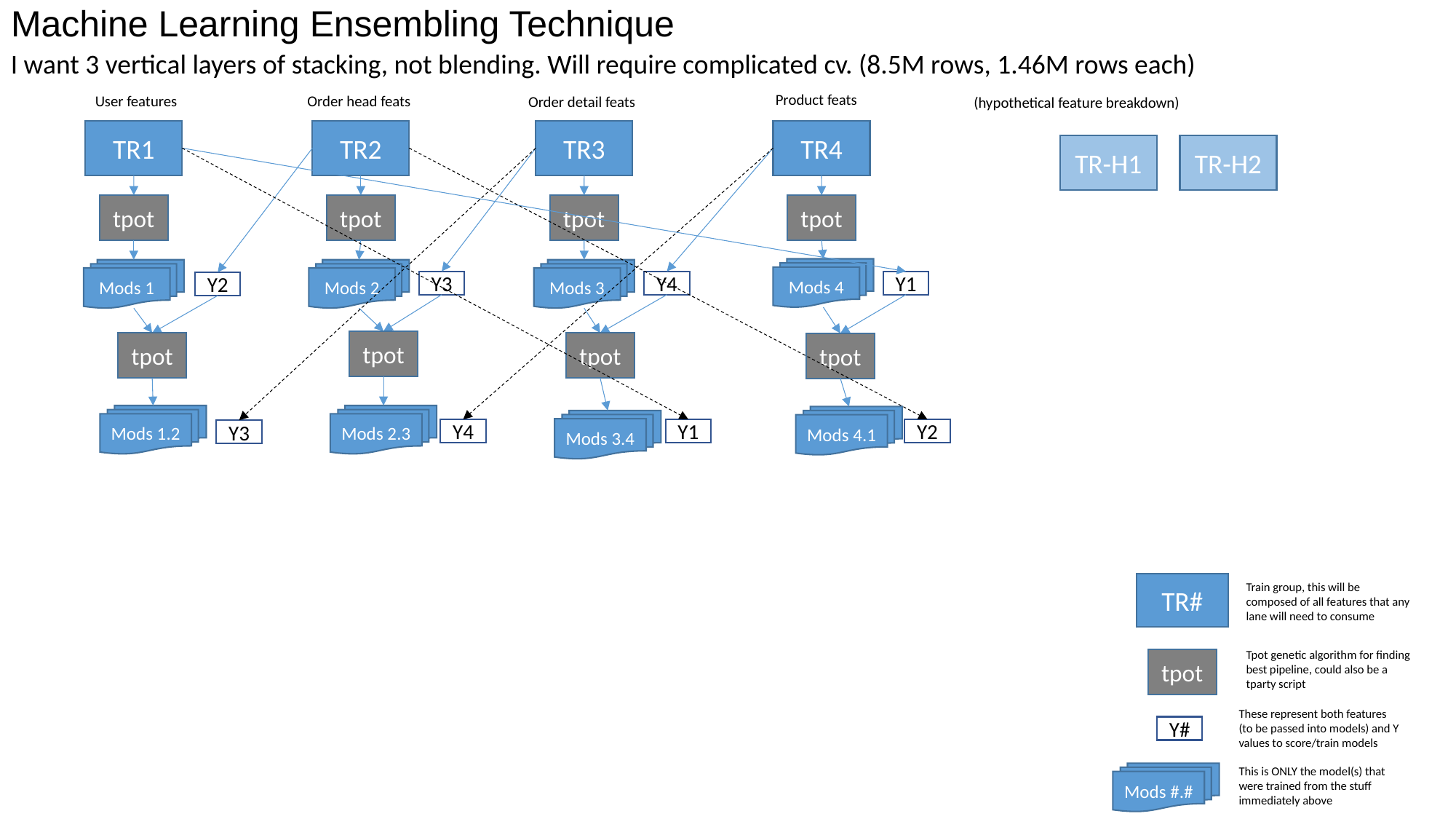

# Machine Learning Ensembling Technique
I want 3 vertical layers of stacking, not blending. Will require complicated cv. (8.5M rows, 1.46M rows each)
Product feats
Order head feats
User features
Order detail feats
(hypothetical feature breakdown)
TR1
TR2
TR3
TR4
TR-H1
TR-H2
tpot
tpot
tpot
tpot
Mods 4
Mods 3
Mods 2
Mods 1
Y3
Y4
Y1
Y2
tpot
tpot
tpot
tpot
Mods 1.2
Mods 2.3
Mods 4.1
Mods 3.4
Y4
Y1
Y2
Y3
TR#
Train group, this will be composed of all features that any lane will need to consume
Tpot genetic algorithm for finding best pipeline, could also be a tparty script
tpot
These represent both features (to be passed into models) and Y values to score/train models
Y#
This is ONLY the model(s) that were trained from the stuff immediately above
Mods #.#